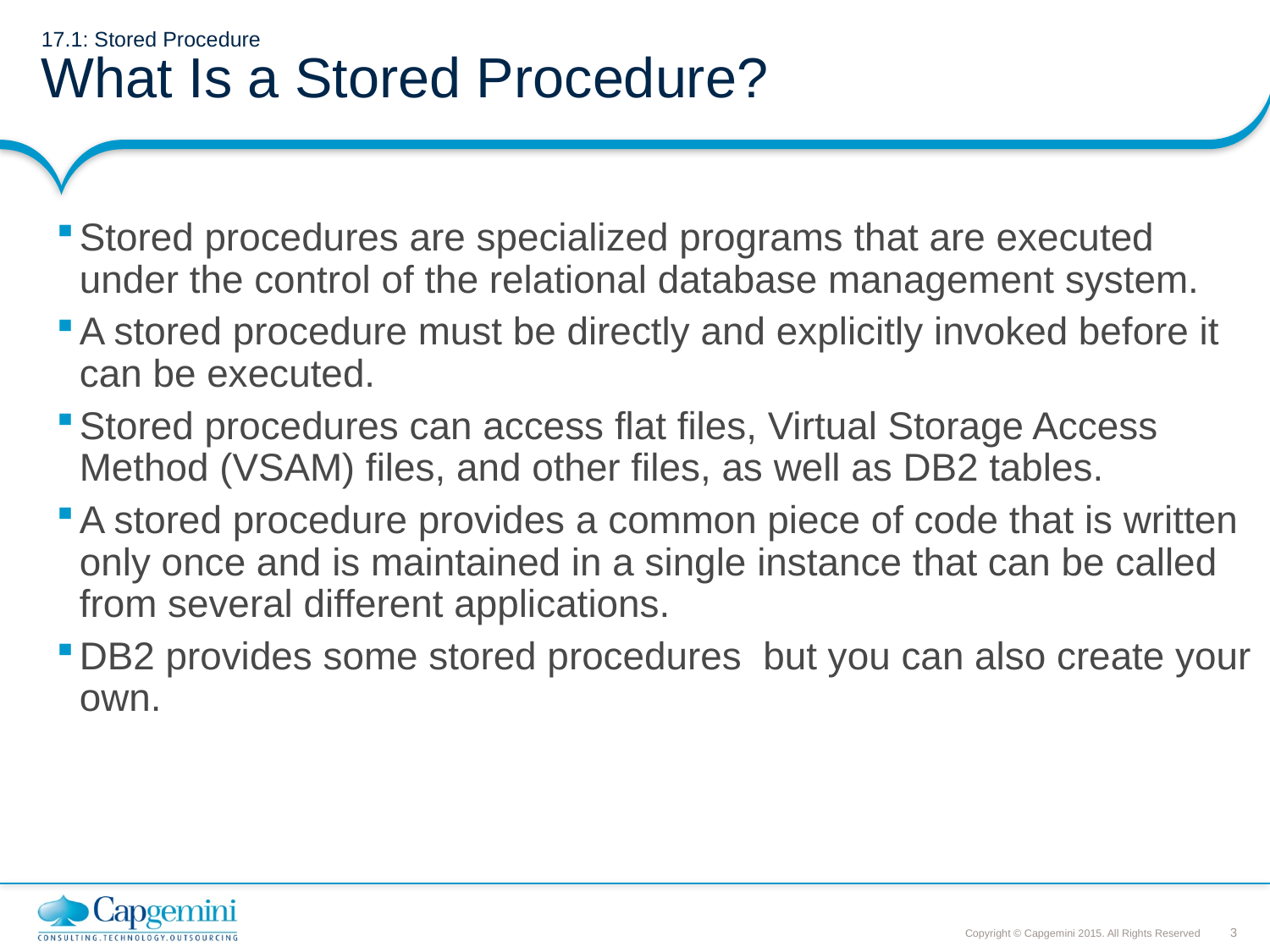

# 17.1: Stored Procedure What Is a Stored Procedure?
Stored procedures are specialized programs that are executed under the control of the relational database management system.
A stored procedure must be directly and explicitly invoked before it can be executed.
Stored procedures can access flat files, Virtual Storage Access Method (VSAM) files, and other files, as well as DB2 tables.
A stored procedure provides a common piece of code that is written only once and is maintained in a single instance that can be called from several different applications.
DB2 provides some stored procedures  but you can also create your own.